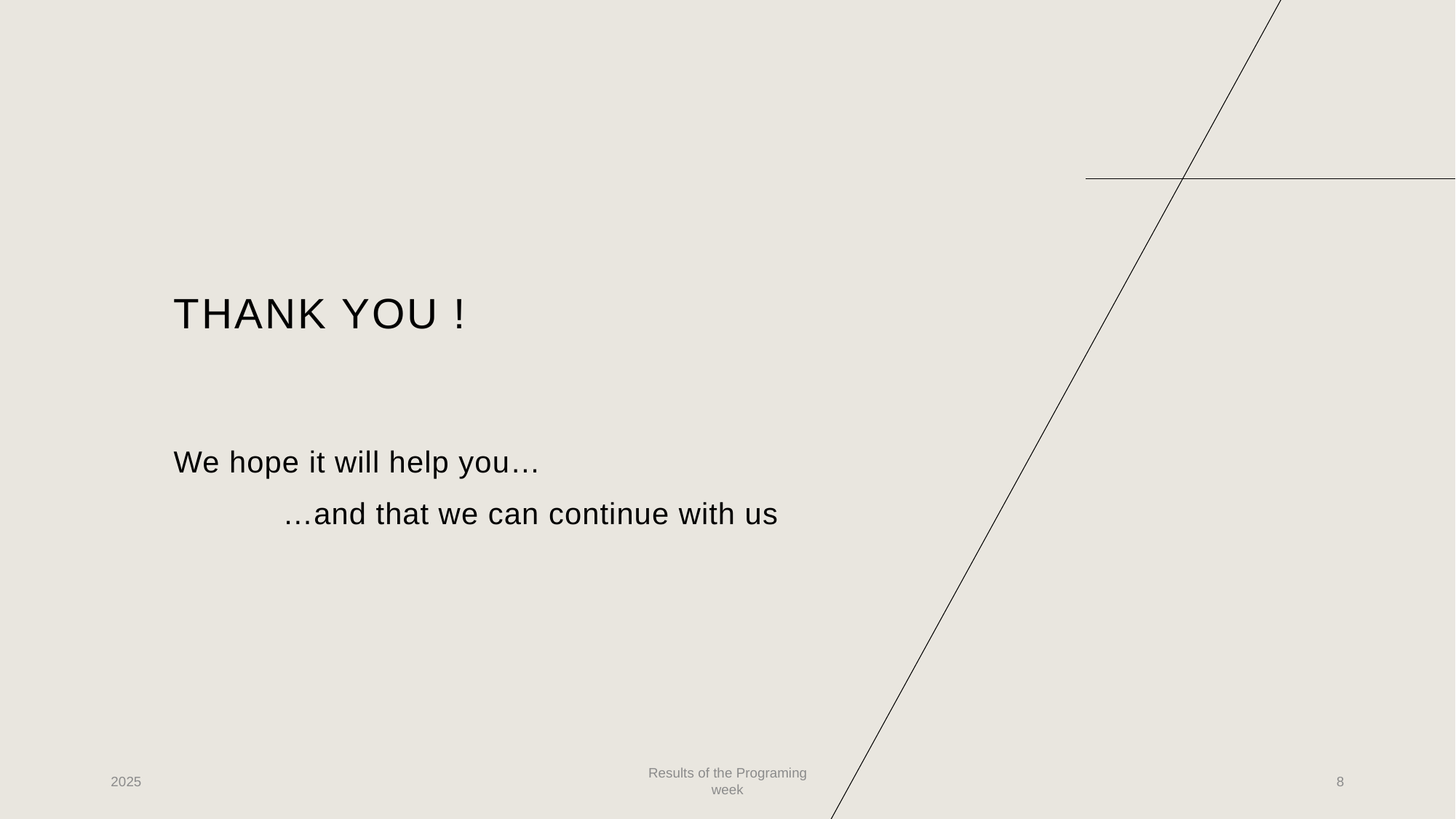

# Thank you !
We hope it will help you…
	…and that we can continue with us
2025
Results of the Programing week
8